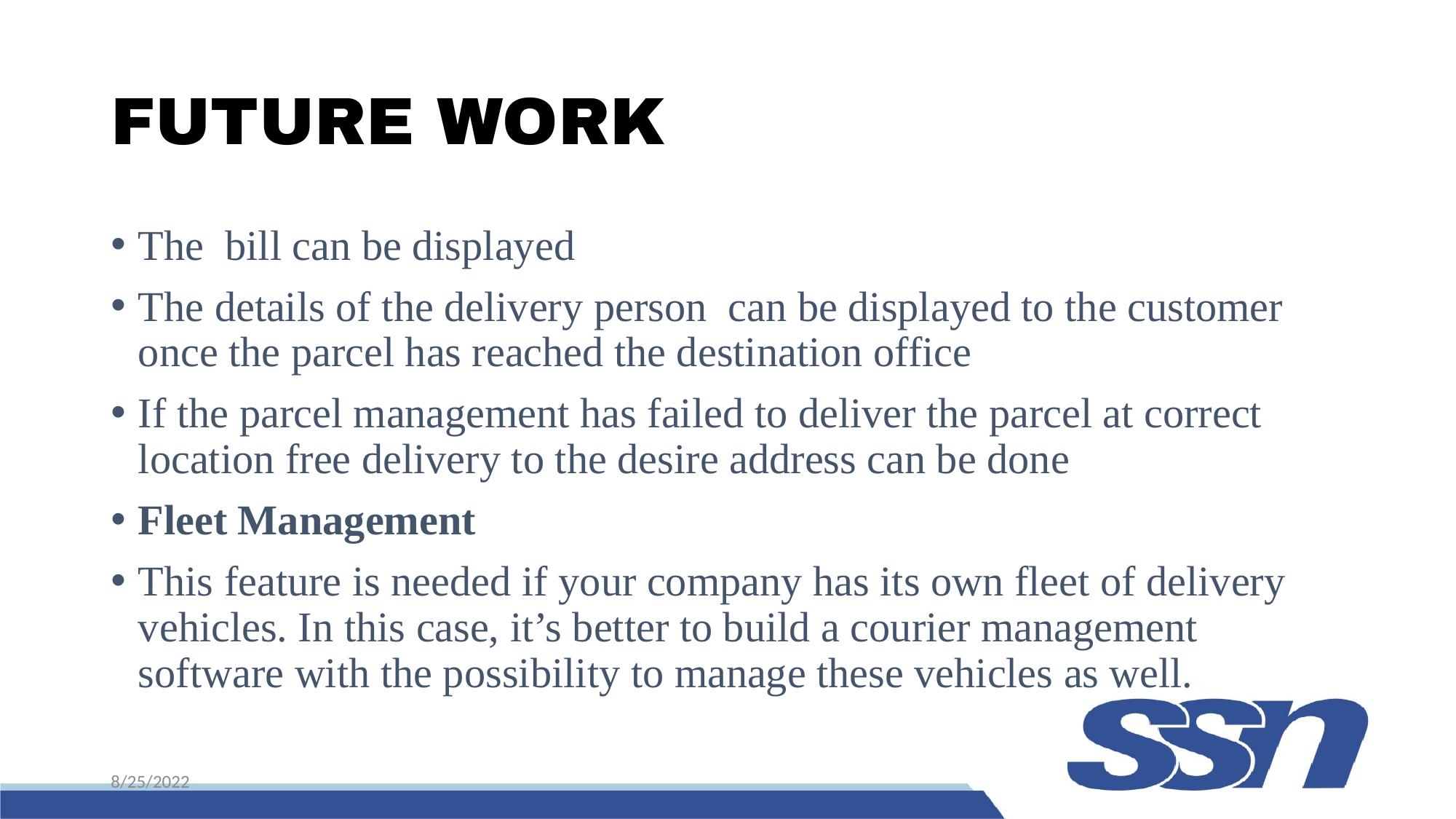

# FUTURE WORK
The  bill can be displayed
The details of the delivery person  can be displayed to the customer once the parcel has reached the destination office
If the parcel management has failed to deliver the parcel at correct location free delivery to the desire address can be done
Fleet Management
This feature is needed if your company has its own fleet of delivery vehicles. In this case, it’s better to build a courier management software with the possibility to manage these vehicles as well.

8/25/2022